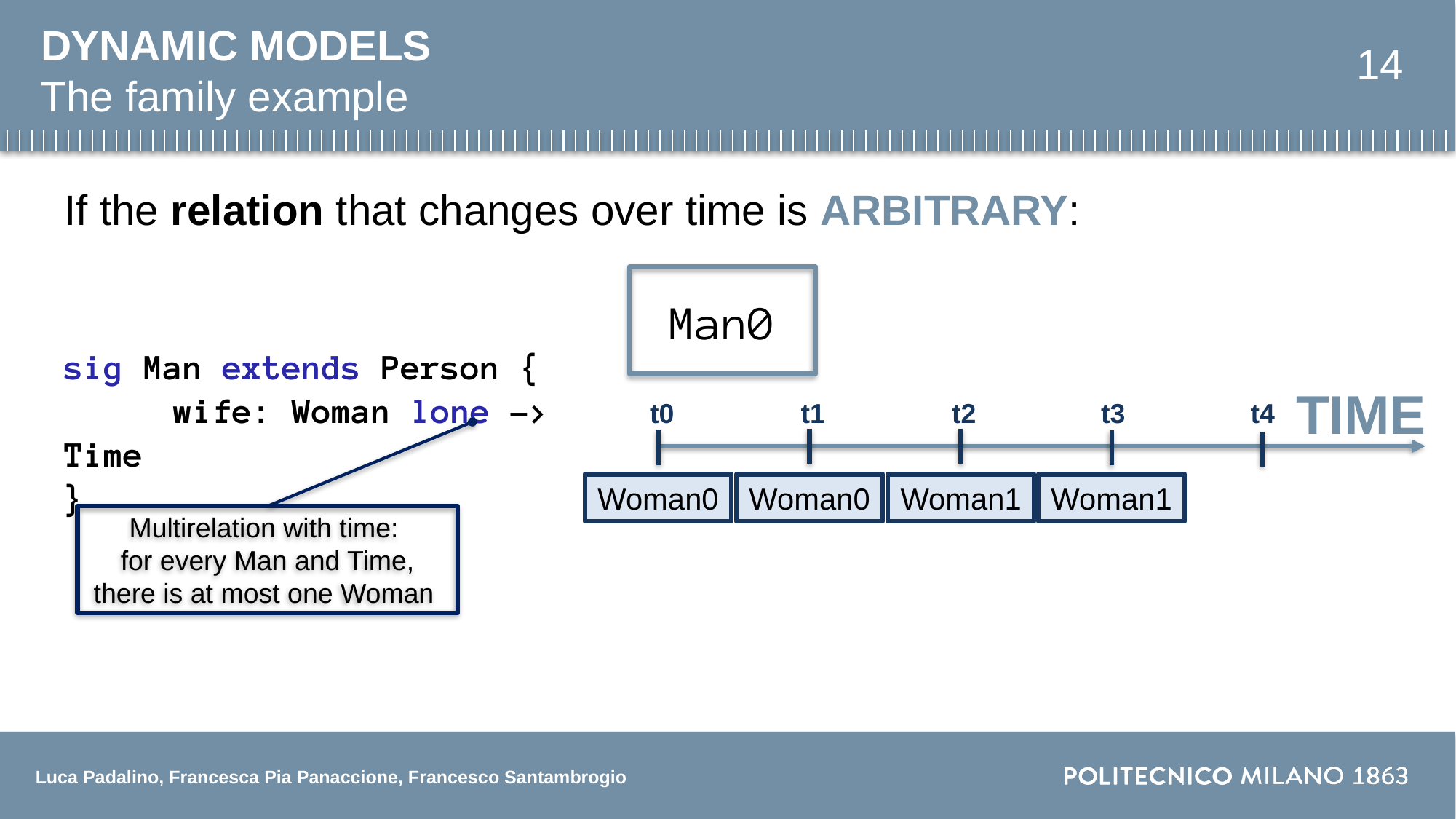

# DYNAMIC MODELS
14
The family example
If the relation that changes over time is ARBITRARY:

Man0
sig Man extends Person {
	wife: Woman lone -> Time
}
TIME
t0
t1
t2
t3
t4
Woman0
Woman0
Woman1
Woman1
Multirelation with time:
for every Man and Time,
there is at most one Woman